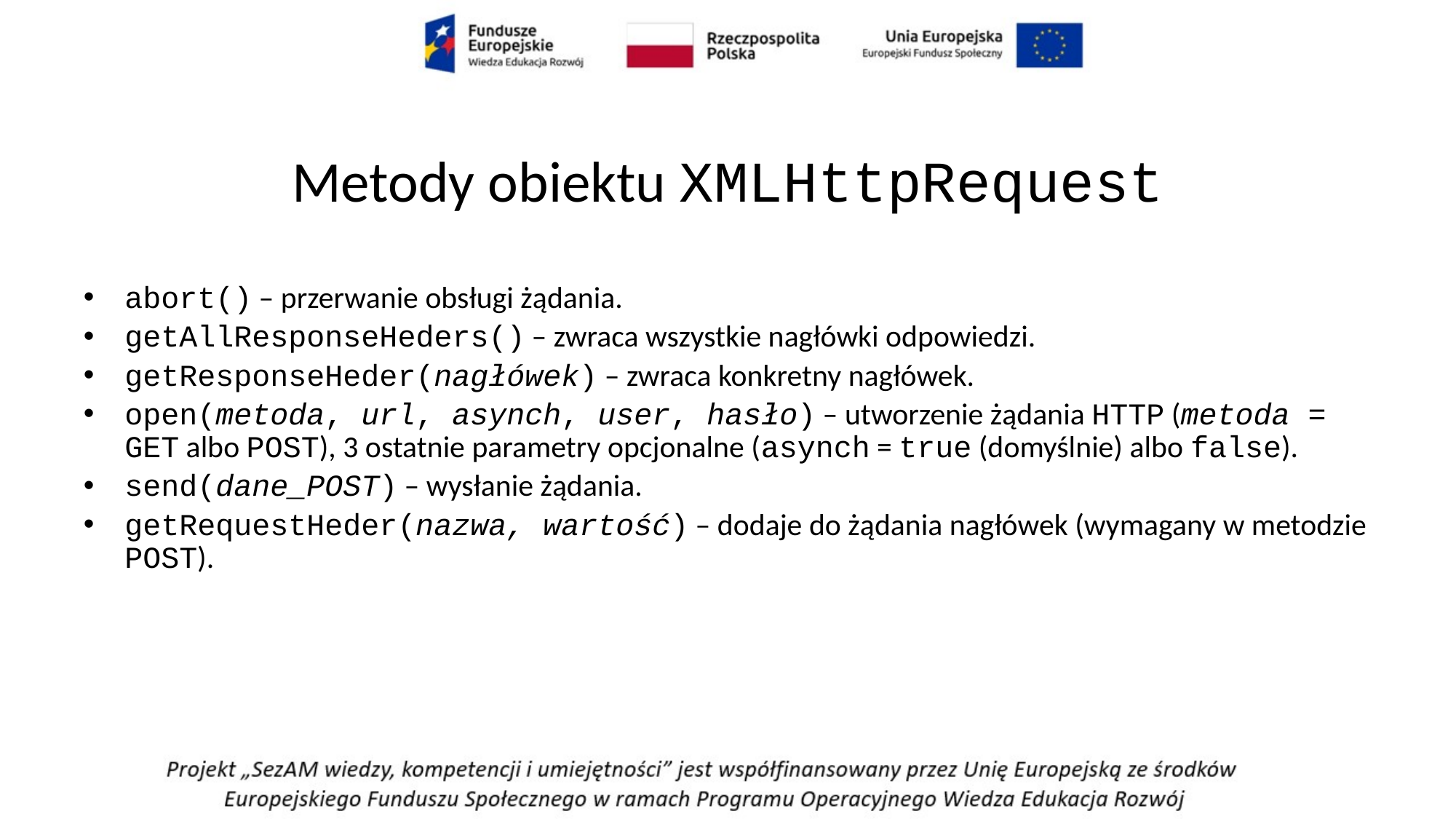

# Metody obiektu XMLHttpRequest
abort() – przerwanie obsługi żądania.
getAllResponseHeders() – zwraca wszystkie nagłówki odpowiedzi.
getResponseHeder(nagłówek) – zwraca konkretny nagłówek.
open(metoda, url, asynch, user, hasło) – utworzenie żądania HTTP (metoda = GET albo POST), 3 ostatnie parametry opcjonalne (asynch = true (domyślnie) albo false).
send(dane_POST) – wysłanie żądania.
getRequestHeder(nazwa, wartość) – dodaje do żądania nagłówek (wymagany w metodzie POST).